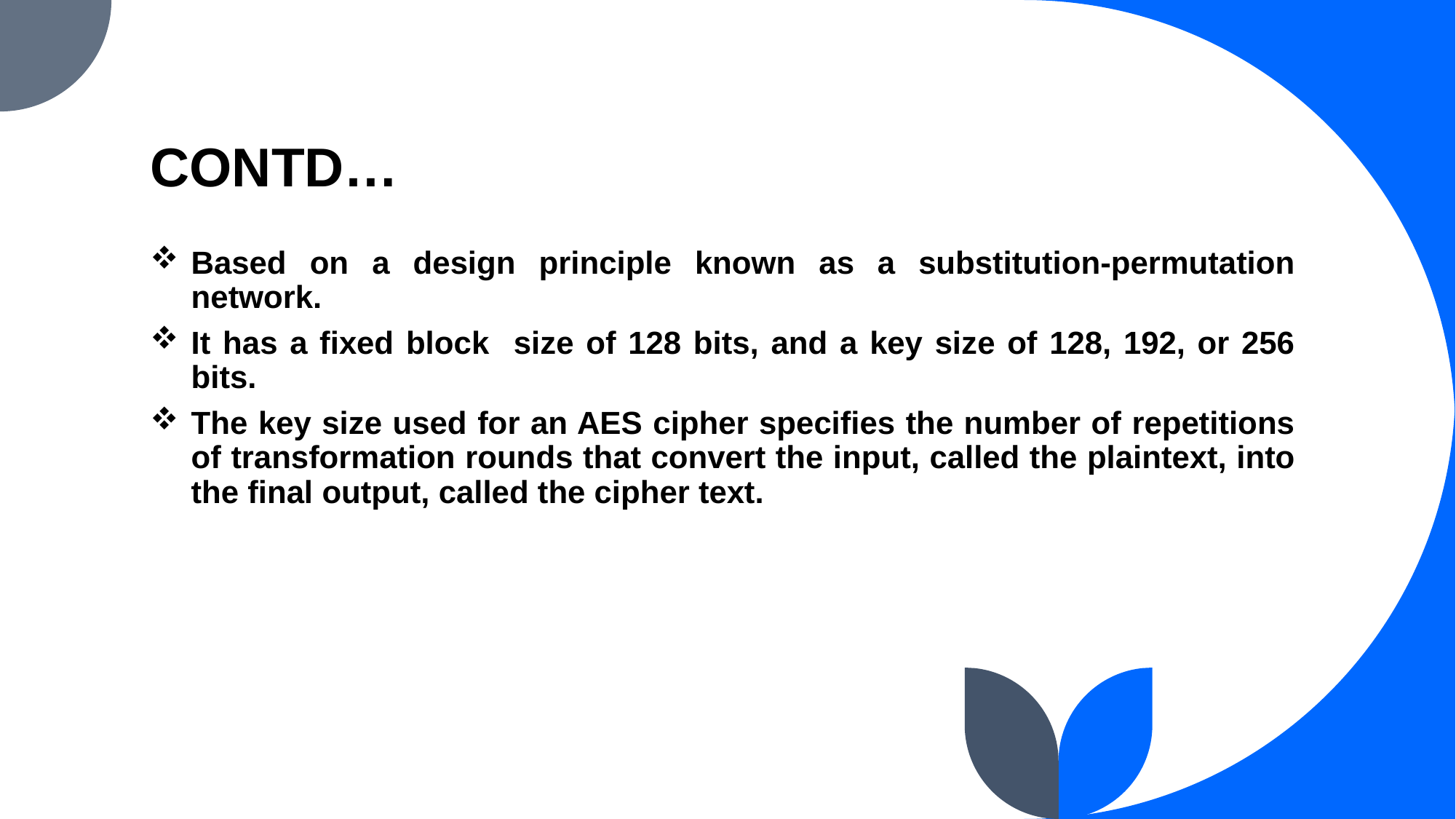

# CONTD…
Based on a design principle known as a substitution-permutation network.
It has a fixed block  size of 128 bits, and a key size of 128, 192, or 256 bits.
The key size used for an AES cipher specifies the number of repetitions of transformation rounds that convert the input, called the plaintext, into the final output, called the cipher text.